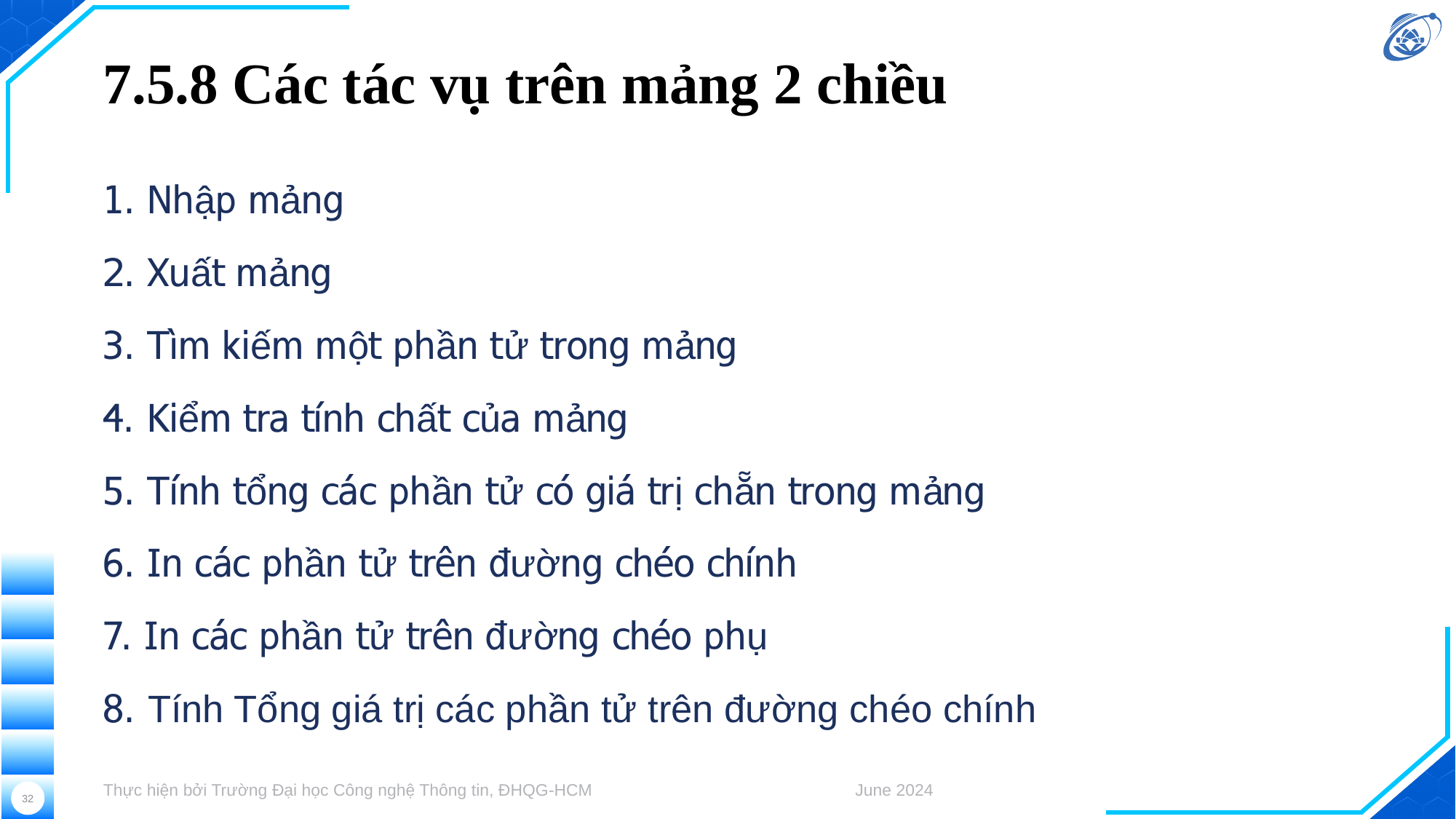

# 7.5.8 Các tác vụ trên mảng 2 chiều
1. Nhập mảng
2. Xuất mảng
3. Tìm kiếm một phần tử trong mảng
4. Kiểm tra tính chất của mảng
5. Tính tổng các phần tử có giá trị chẵn trong mảng
6. In các phần tử trên đường chéo chính
7. In các phần tử trên đường chéo phụ
8. Tính Tổng giá trị các phần tử trên đường chéo chính
Thực hiện bởi Trường Đại học Công nghệ Thông tin, ĐHQG-HCM
June 2024
32